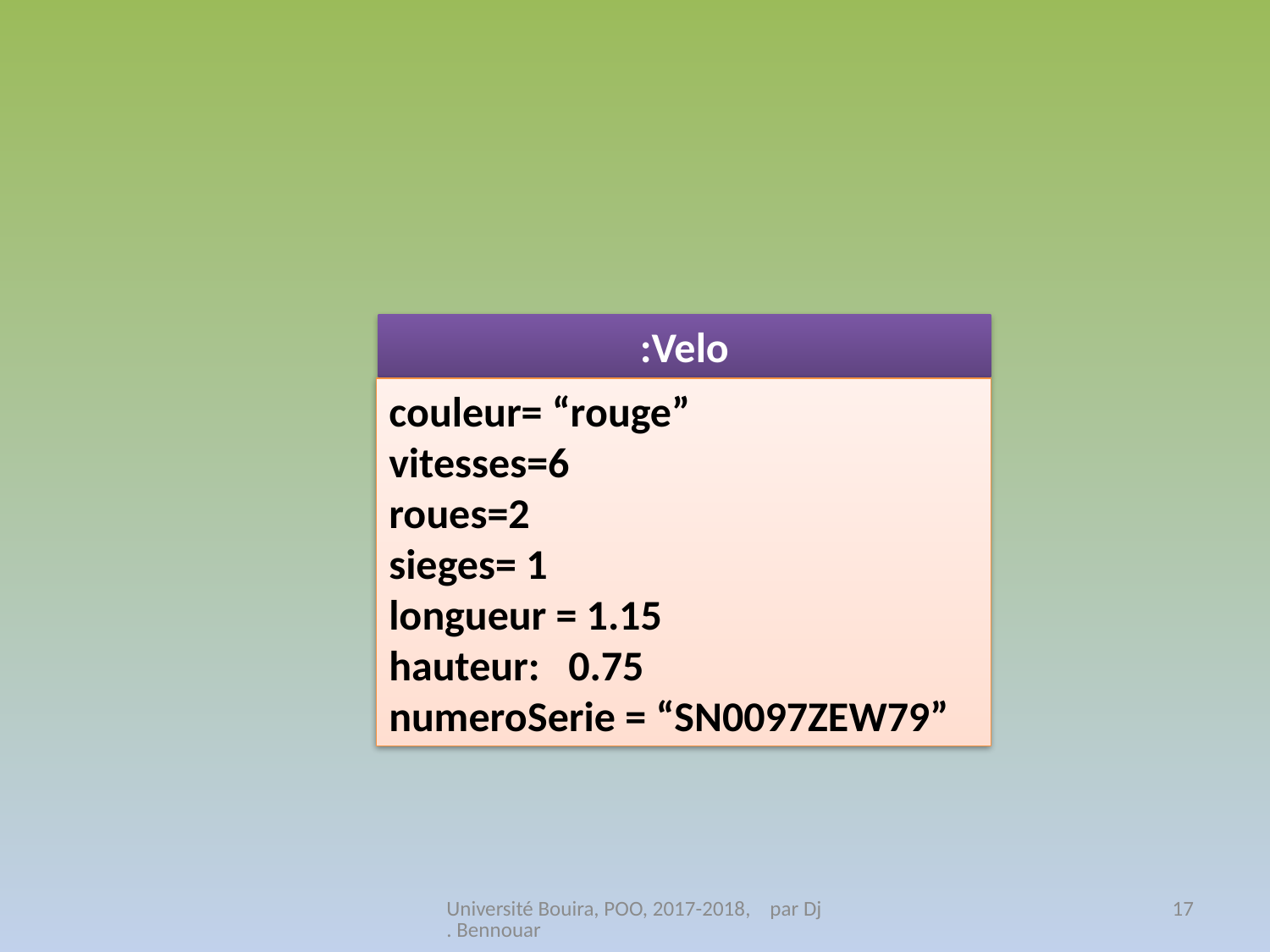

:Velo
couleur= “rouge”
vitesses=6
roues=2
sieges= 1
longueur = 1.15
hauteur:   0.75
numeroSerie = “SN0097ZEW79”
Université Bouira, POO, 2017-2018,    par Dj. Bennouar
17